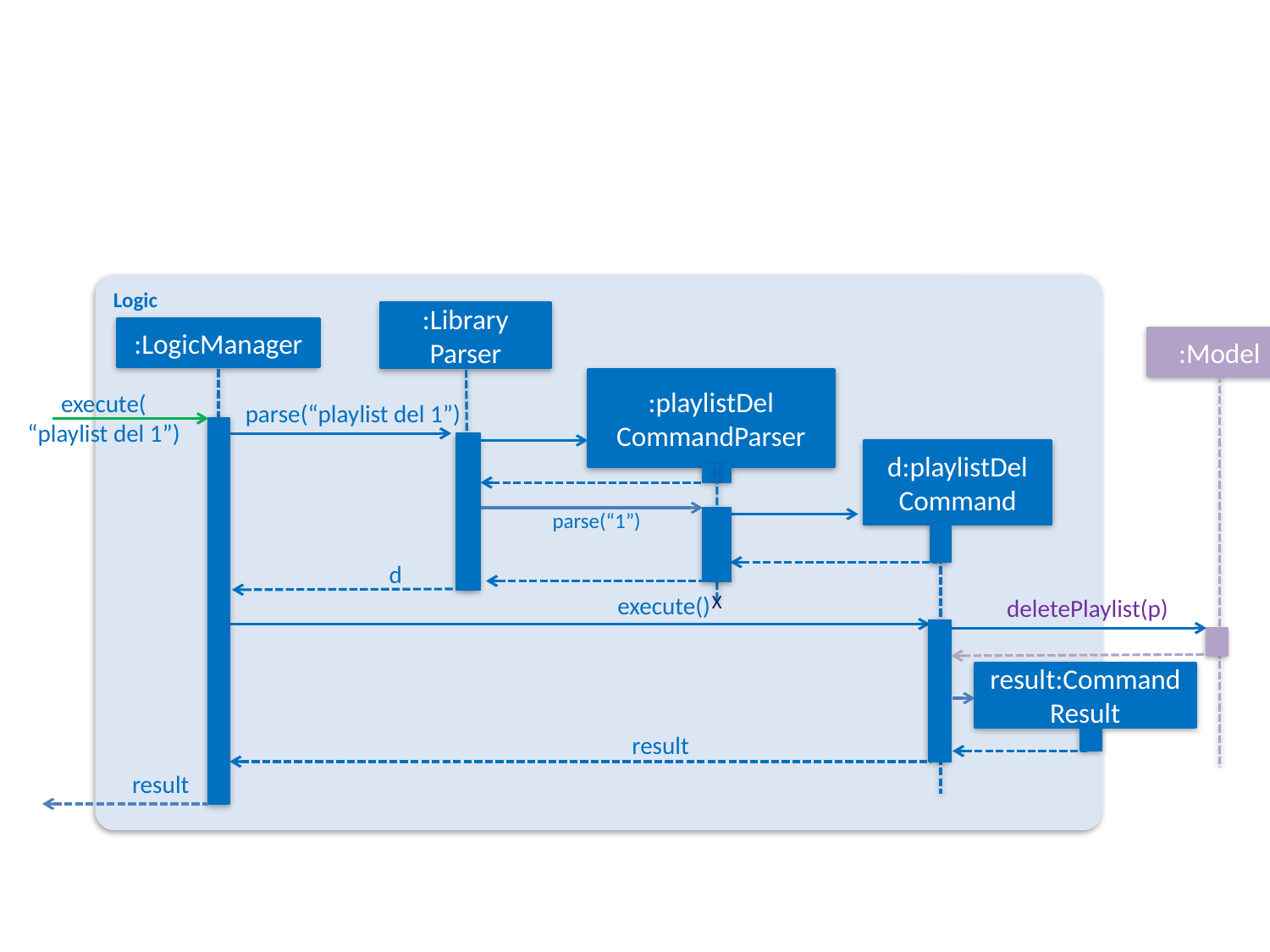

Logic
:Library
Parser
:LogicManager
:Model
:playlistDel
CommandParser
execute(
“playlist del 1”)
parse(“playlist del 1”)

d:playlistDel
Command

parse(“1”)

d
X
execute()
deletePlaylist(p)

result:Command Result

result
result